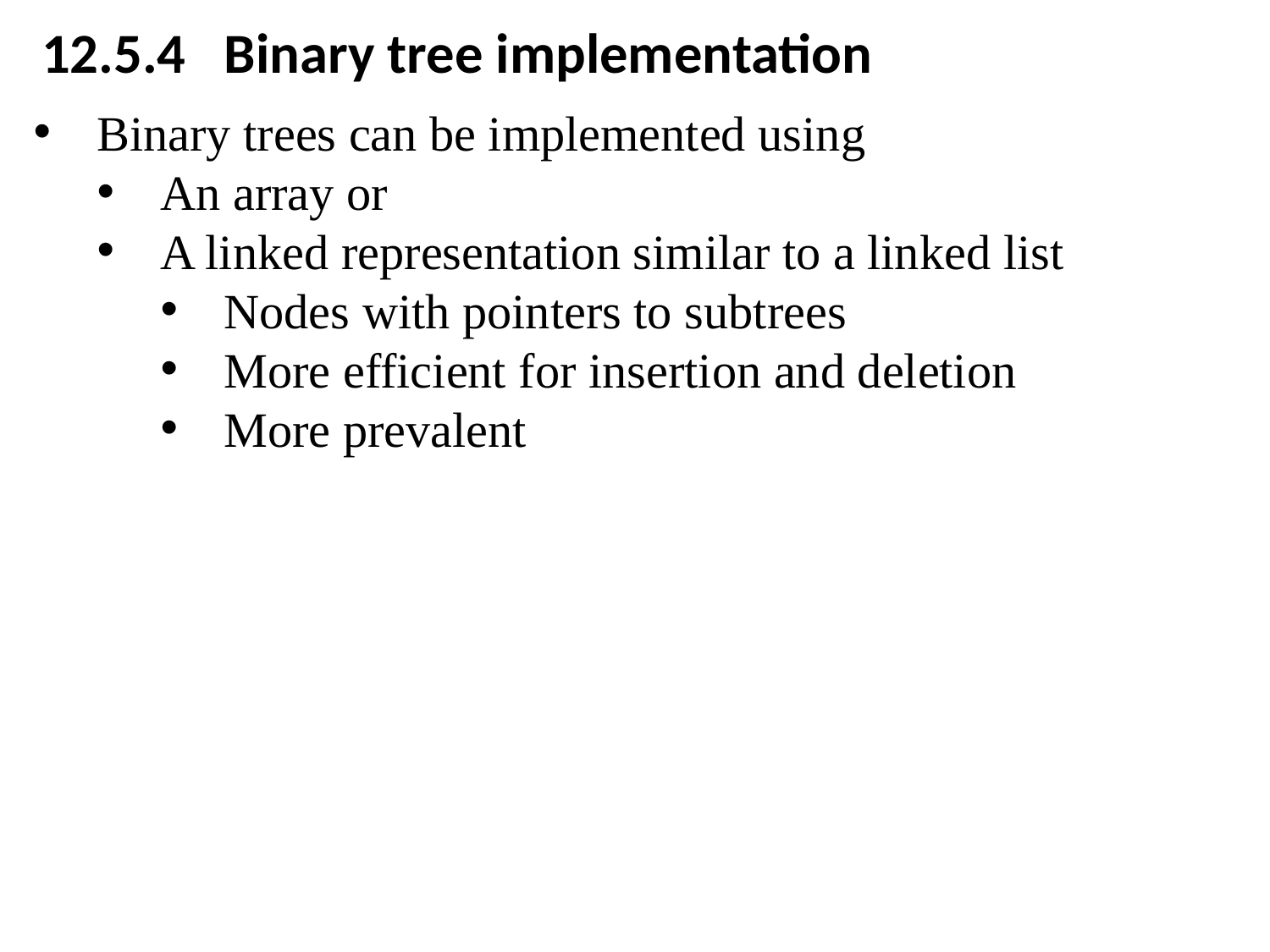

12.5.4   Binary tree implementation
Binary trees can be implemented using
An array or
A linked representation similar to a linked list
Nodes with pointers to subtrees
More efficient for insertion and deletion
More prevalent